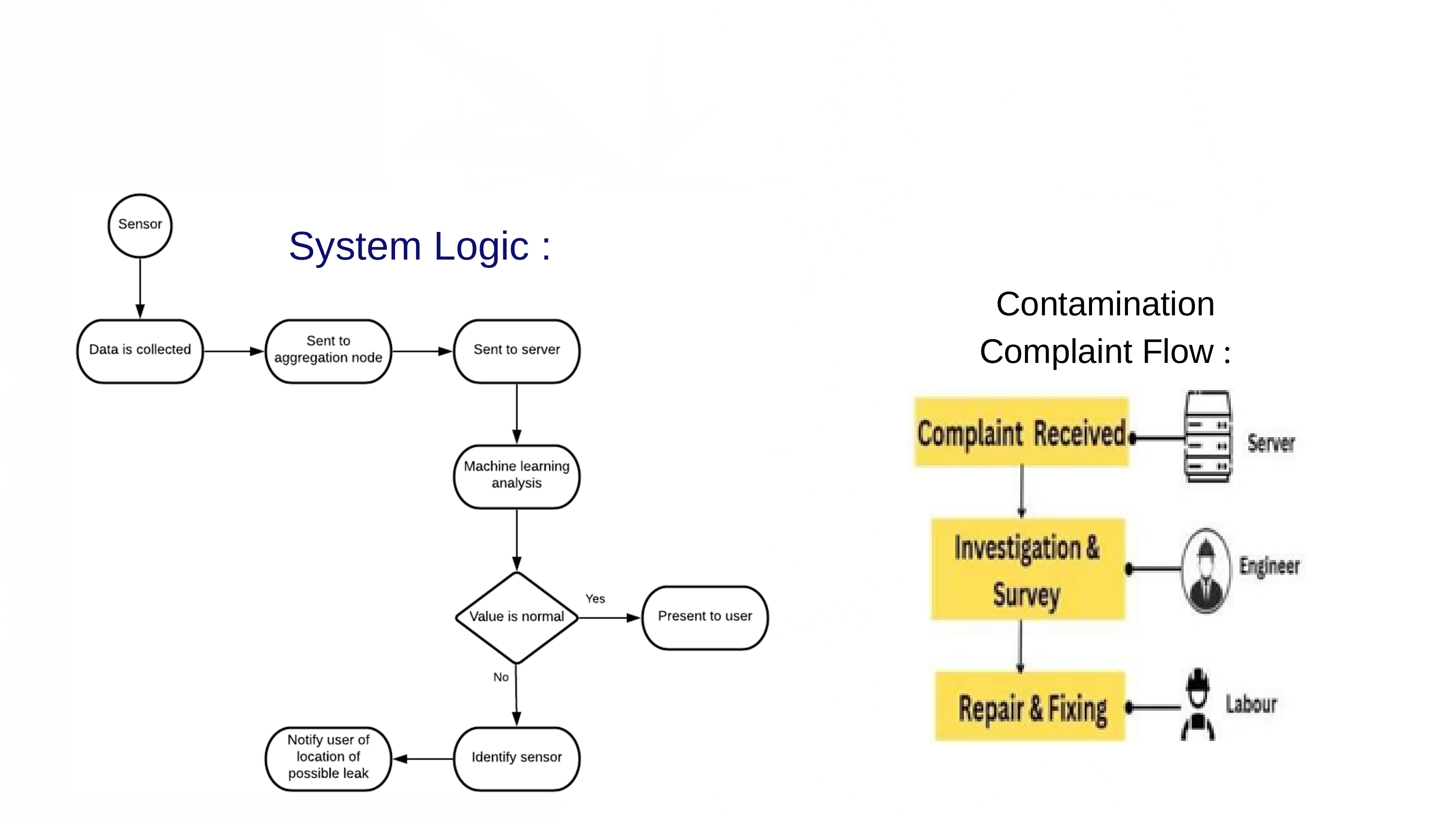

System Logic :

 Contamination
 Complaint Flow :